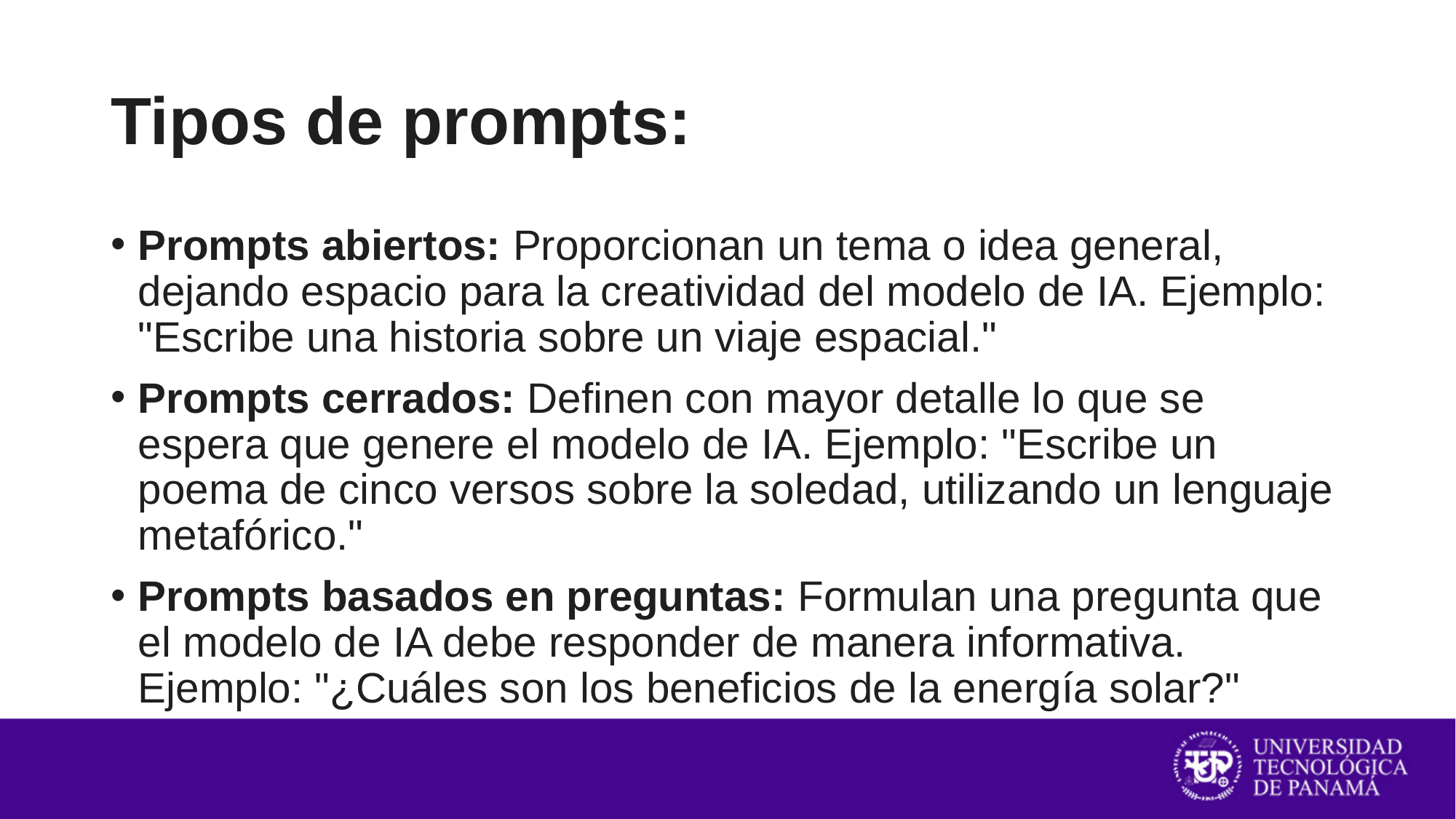

# Tipos de prompts:
Prompts abiertos: Proporcionan un tema o idea general, dejando espacio para la creatividad del modelo de IA. Ejemplo: "Escribe una historia sobre un viaje espacial."
Prompts cerrados: Definen con mayor detalle lo que se espera que genere el modelo de IA. Ejemplo: "Escribe un poema de cinco versos sobre la soledad, utilizando un lenguaje metafórico."
Prompts basados en preguntas: Formulan una pregunta que el modelo de IA debe responder de manera informativa. Ejemplo: "¿Cuáles son los beneficios de la energía solar?"